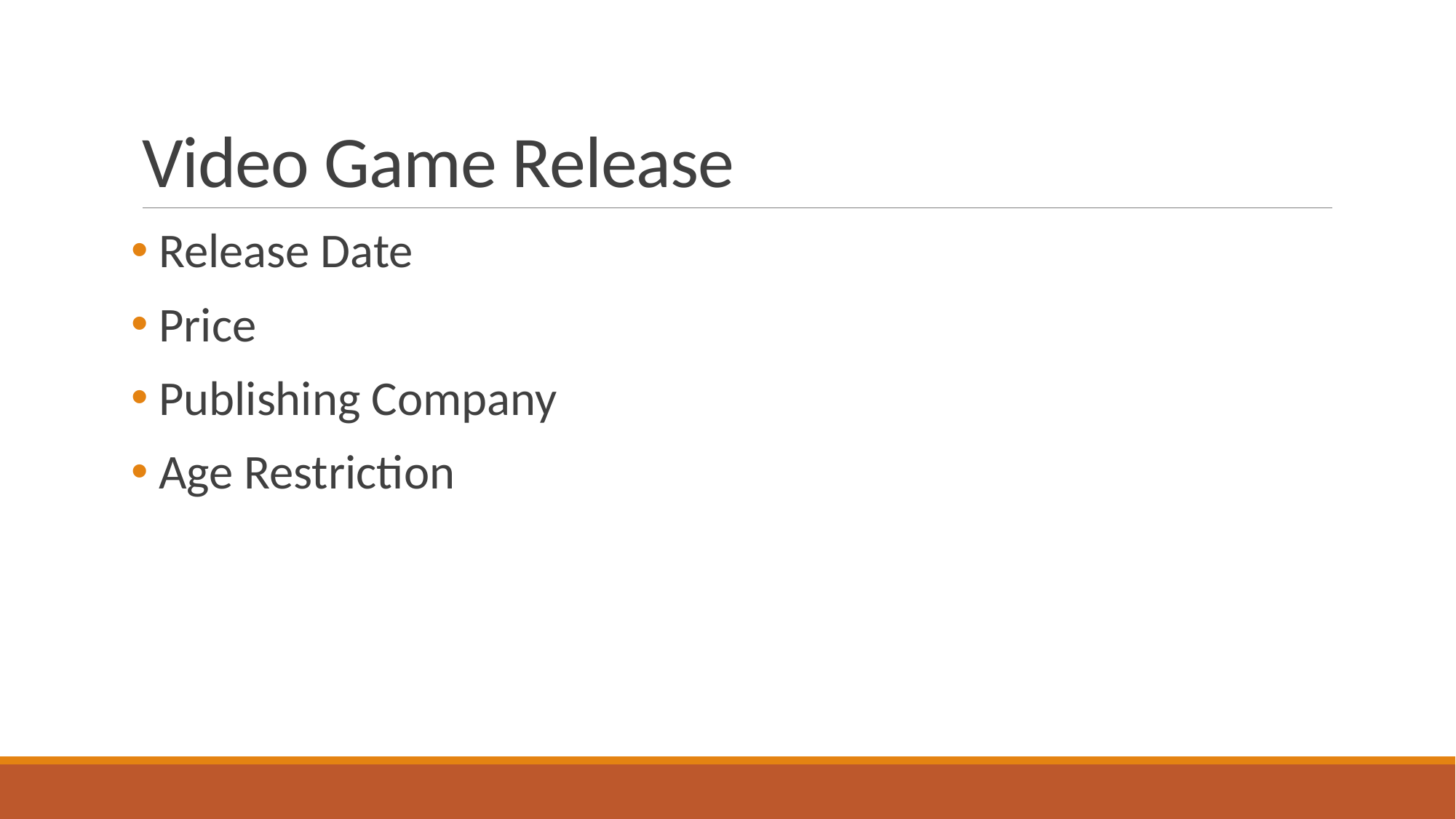

# Video Game Release
 Release Date
 Price
 Publishing Company
 Age Restriction